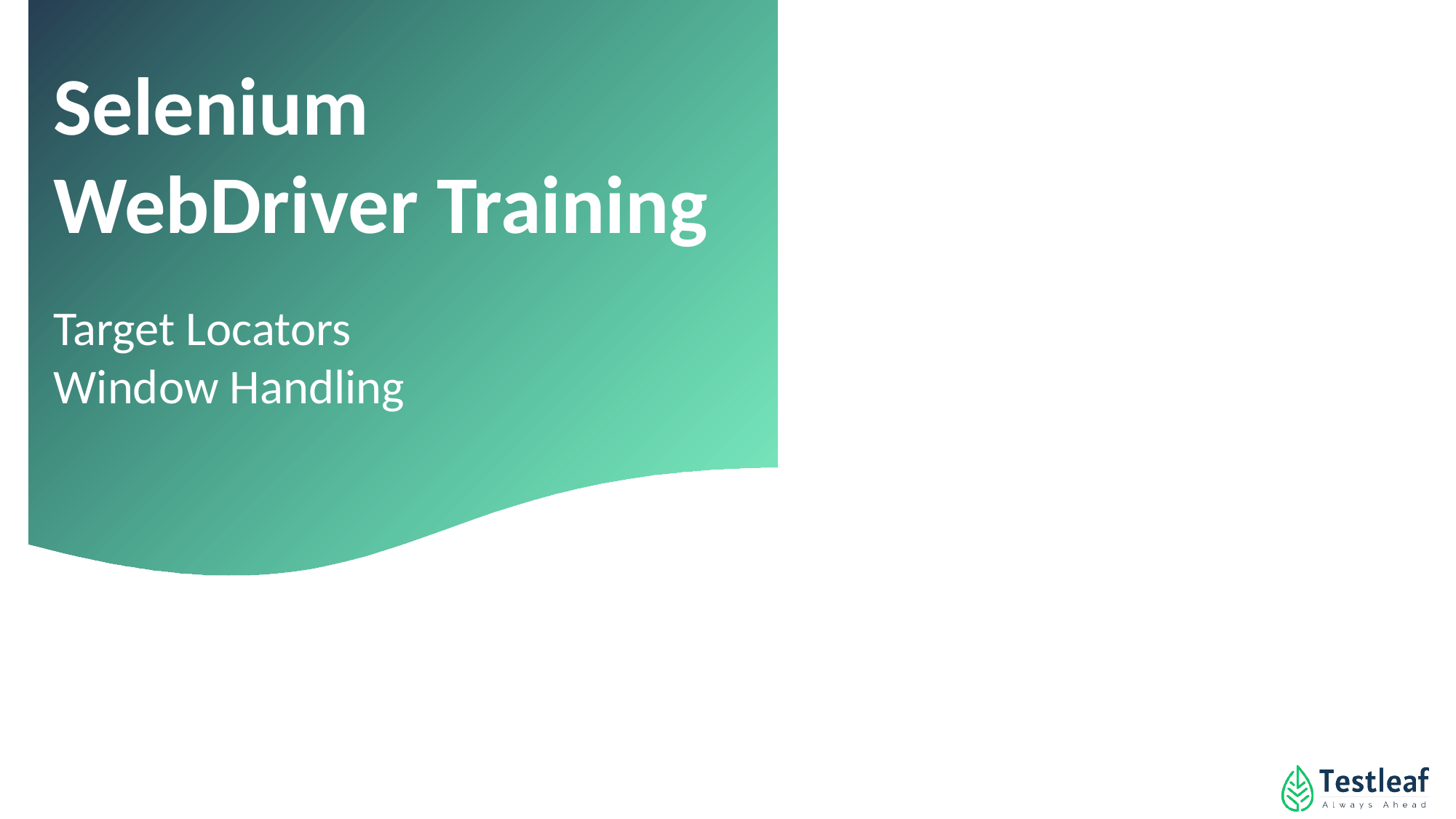

Selenium WebDriver Training
Target Locators
Window Handling